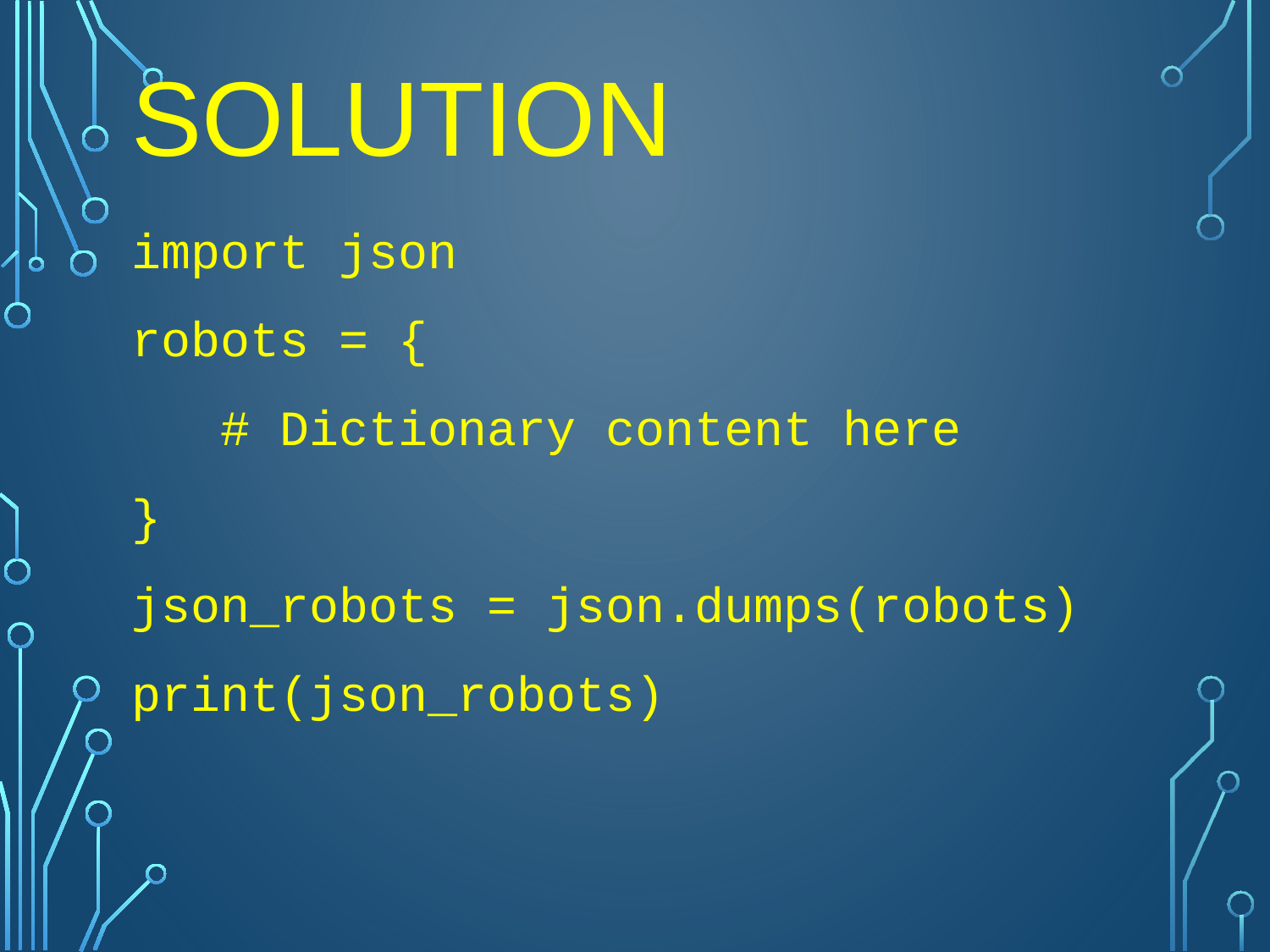

# Solution
import json
robots = {
   # Dictionary content here
}
json_robots = json.dumps(robots)
print(json_robots)